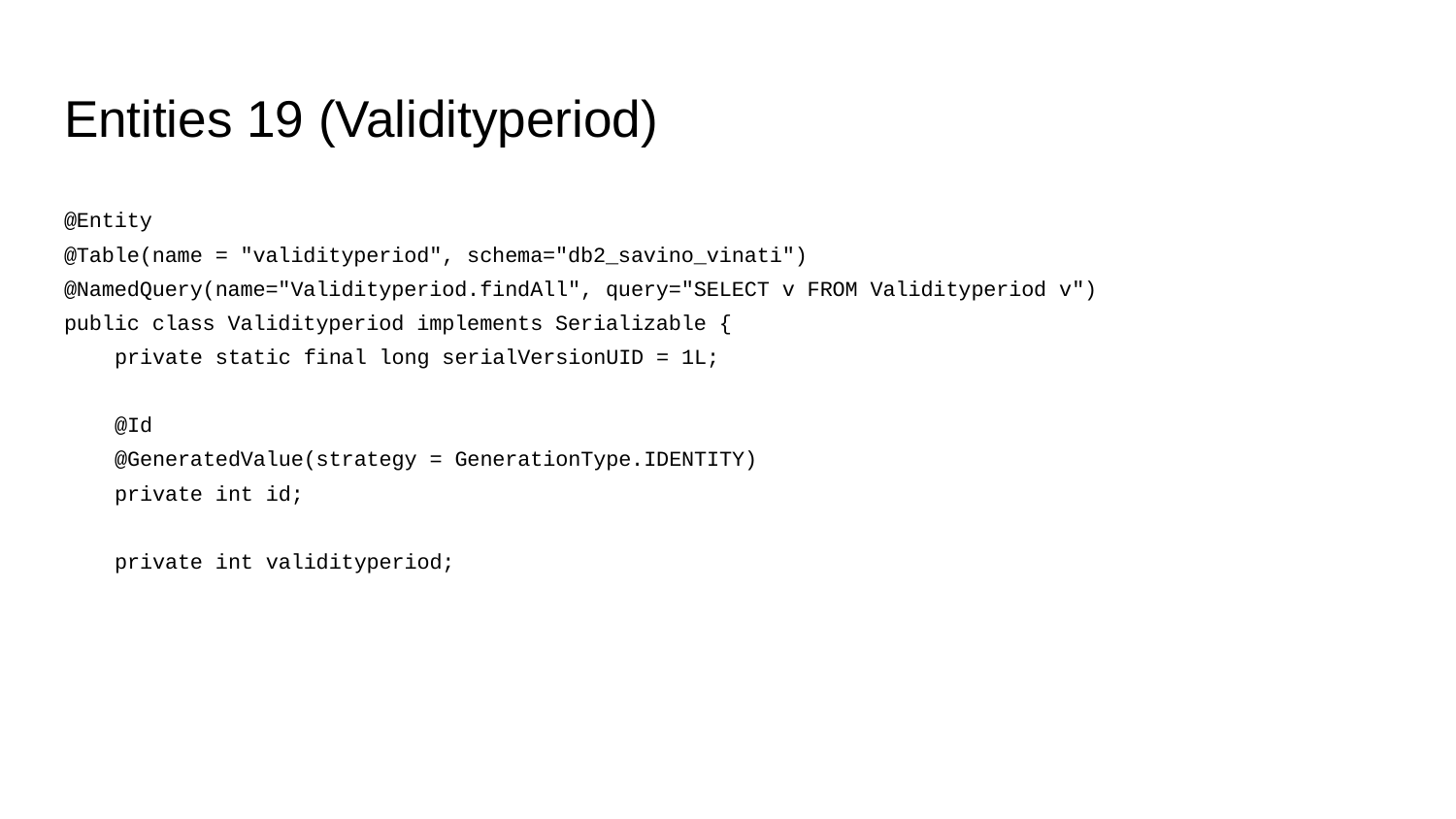

# Entities 19 (Validityperiod)
@Entity
@Table(name = "validityperiod", schema="db2_savino_vinati")
@NamedQuery(name="Validityperiod.findAll", query="SELECT v FROM Validityperiod v")
public class Validityperiod implements Serializable {
    private static final long serialVersionUID = 1L;

    @Id
    @GeneratedValue(strategy = GenerationType.IDENTITY)
    private int id;

    private int validityperiod;